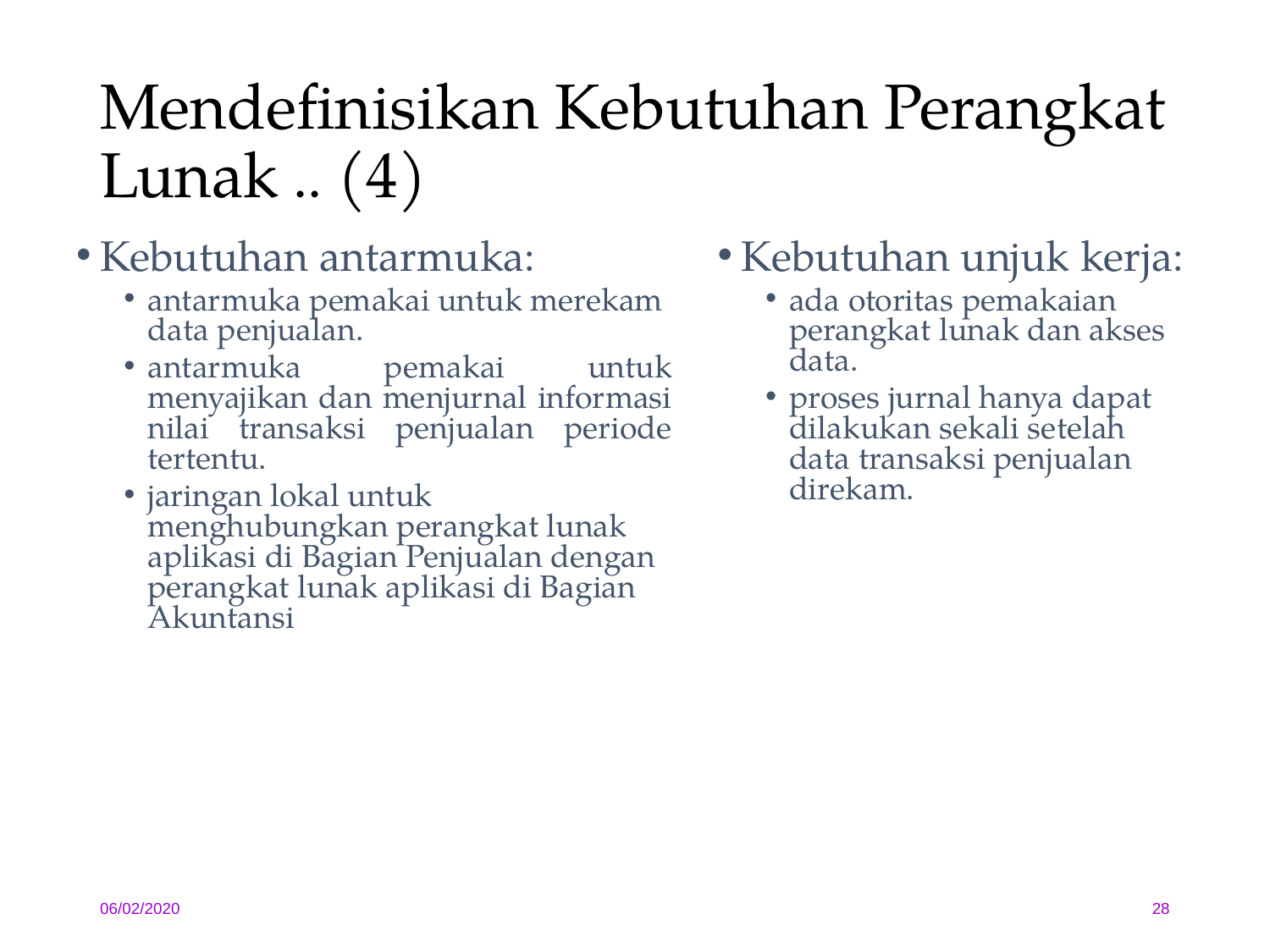

# Mendefinisikan Kebutuhan Perangkat Lunak .. (4)
Kebutuhan antarmuka:
antarmuka pemakai untuk merekam data penjualan.
antarmuka pemakai untuk menyajikan dan menjurnal informasi nilai transaksi penjualan periode tertentu.
jaringan lokal untuk menghubungkan perangkat lunak aplikasi di Bagian Penjualan dengan perangkat lunak aplikasi di Bagian Akuntansi

Kebutuhan unjuk kerja:
ada otoritas pemakaian perangkat lunak dan akses data.
proses jurnal hanya dapat dilakukan sekali setelah data transaksi penjualan direkam.
06/02/2020
28